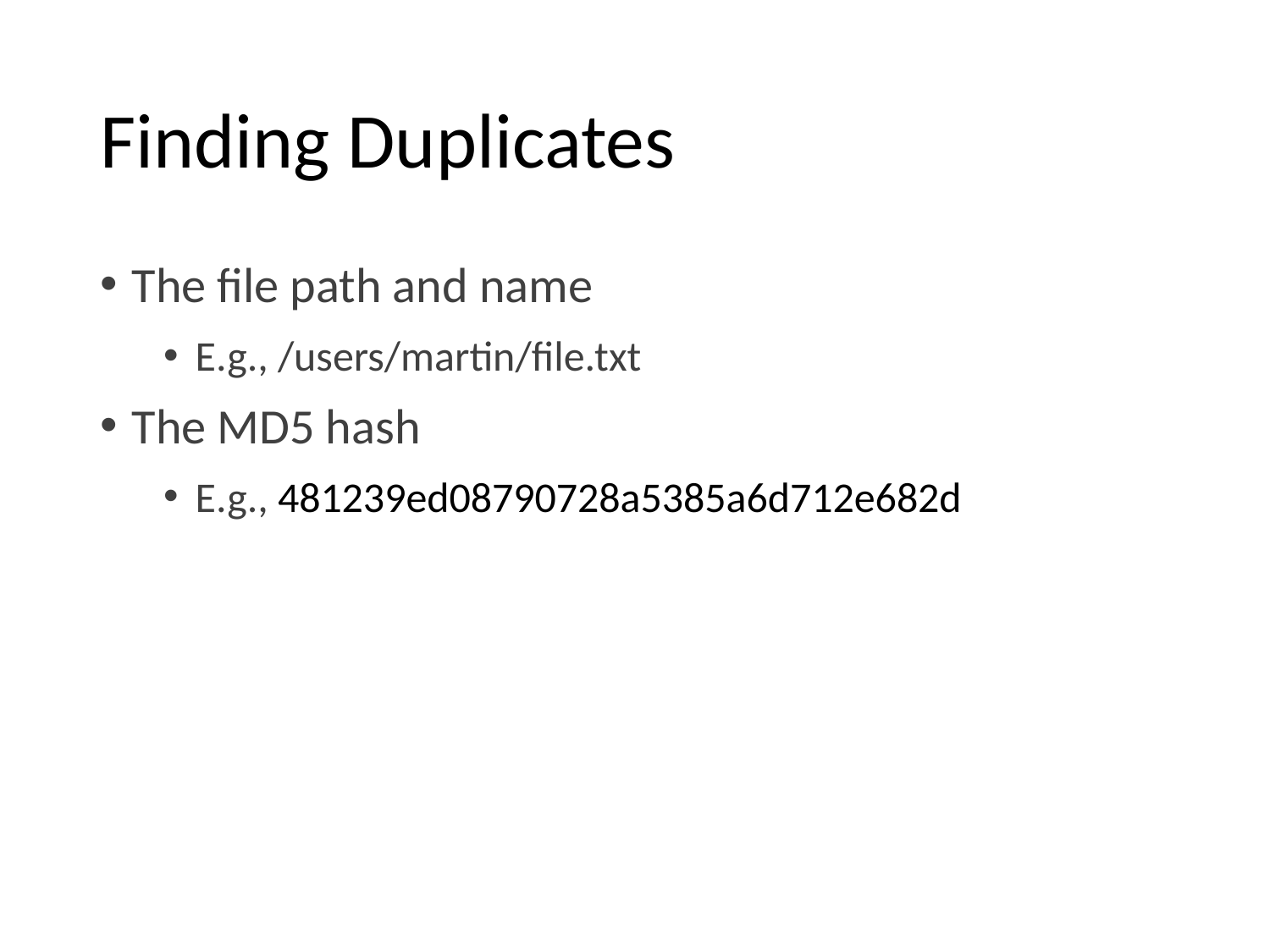

# Finding Duplicates
The file path and name
E.g., /users/martin/file.txt
The MD5 hash
E.g., 481239ed08790728a5385a6d712e682d